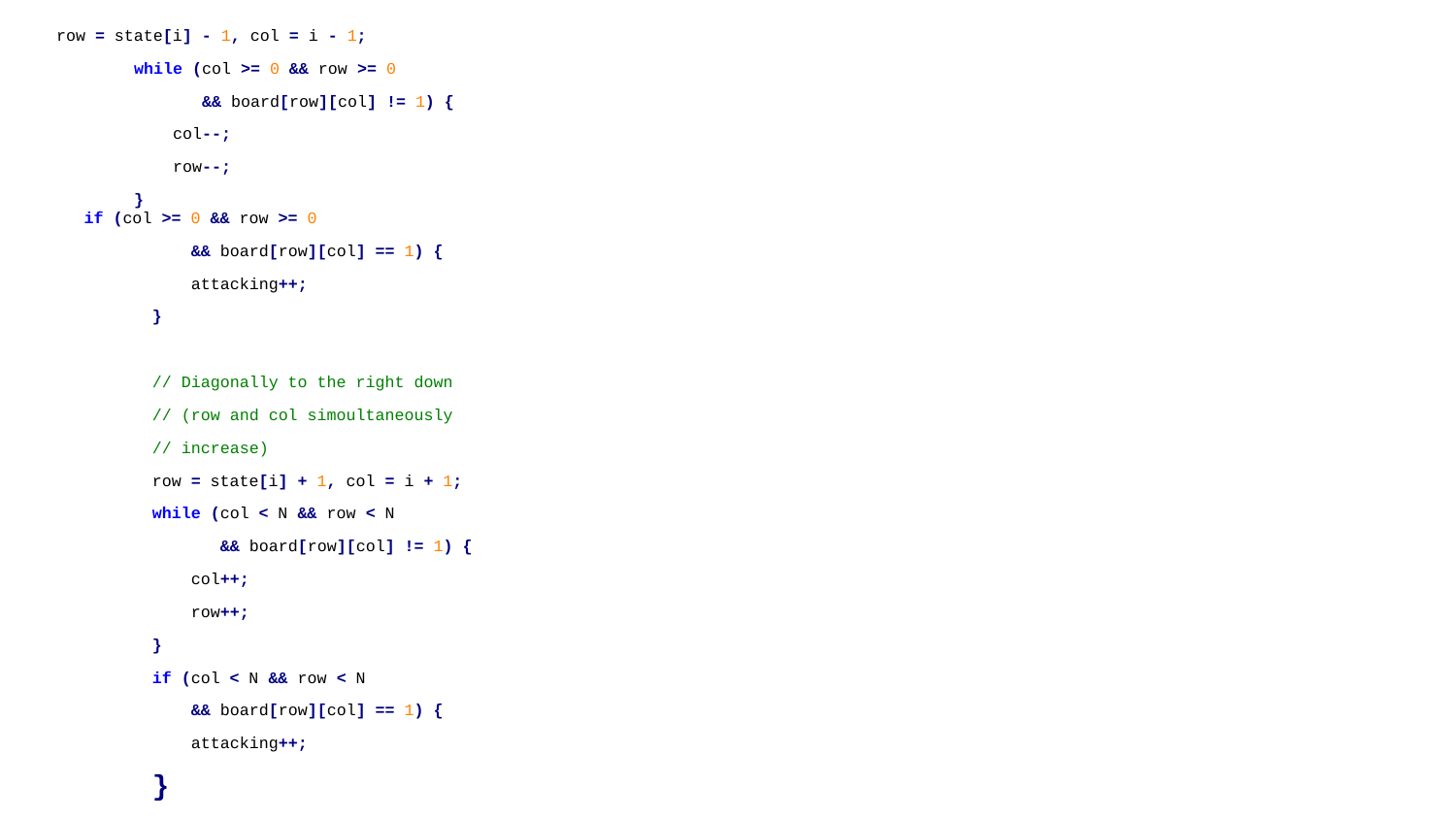

row = state[i] - 1, col = i - 1;
        while (col >= 0 && row >= 0
               && board[row][col] != 1) {
            col--;
            row--;
        }
 if (col >= 0 && row >= 0
            && board[row][col] == 1) {
            attacking++;
        }

        // Diagonally to the right down
        // (row and col simoultaneously
        // increase)
        row = state[i] + 1, col = i + 1;
        while (col < N && row < N
               && board[row][col] != 1) {
            col++;
            row++;
        }
        if (col < N && row < N
            && board[row][col] == 1) {
            attacking++;
        }